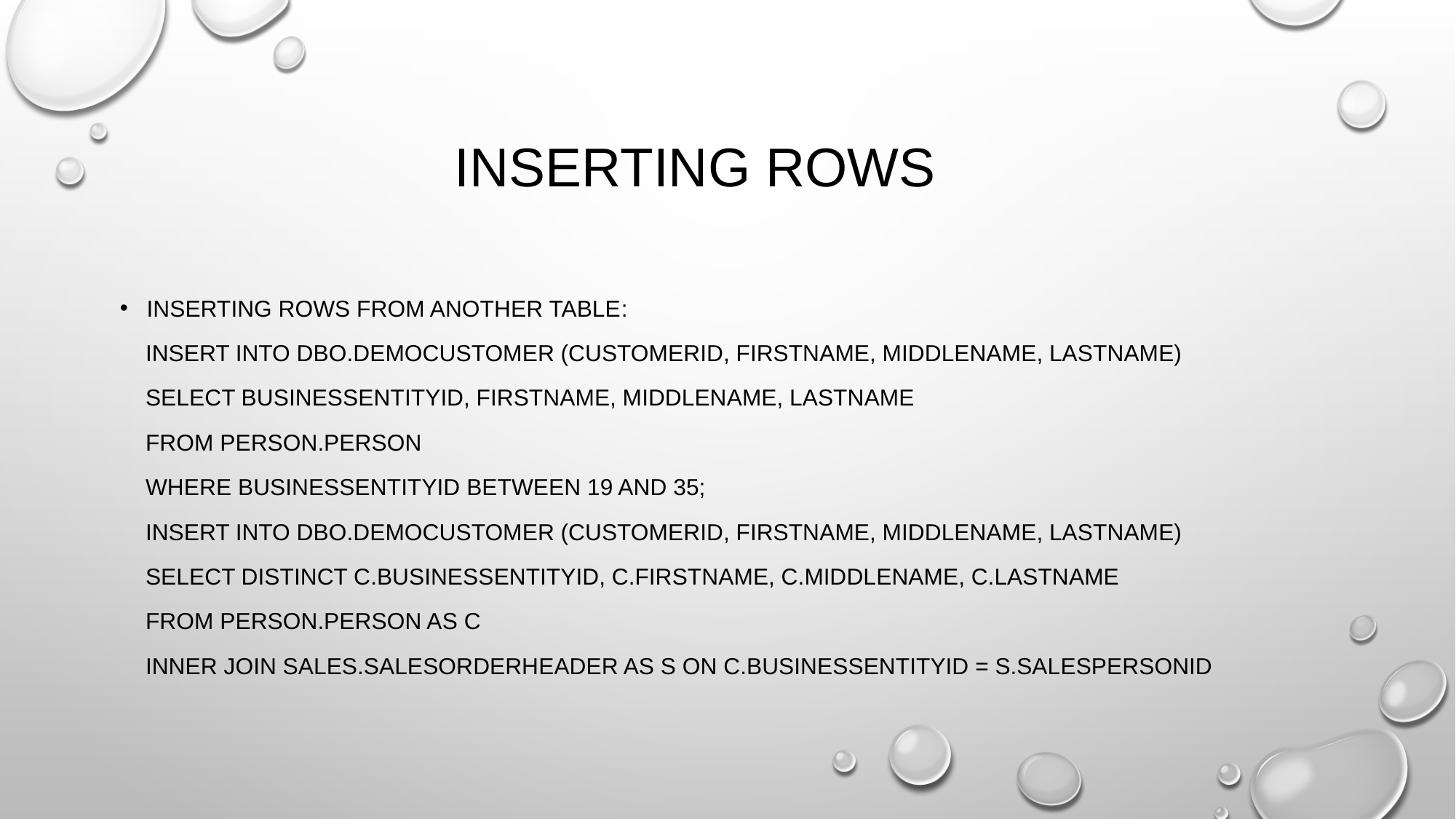

# INSERTING ROWS
Inserting Rows from Another Table:
    INSERT INTO dbo.demoCustomer (CustomerID, FirstName, MiddleName, LastName)
    SELECT BusinessEntityID, FirstName, MiddleName, LastName
    FROM Person.Person
    WHERE BusinessEntityID BETWEEN 19 AND 35;
    INSERT INTO dbo.demoCustomer (CustomerID, FirstName, MiddleName, LastName)
    SELECT DISTINCT c.BusinessEntityID, c.FirstName, c.MiddleName, c.LastName
    FROM Person.Person AS c
    INNER JOIN Sales.SalesOrderHeader AS s ON c.BusinessEntityID = s.SalesPersonID